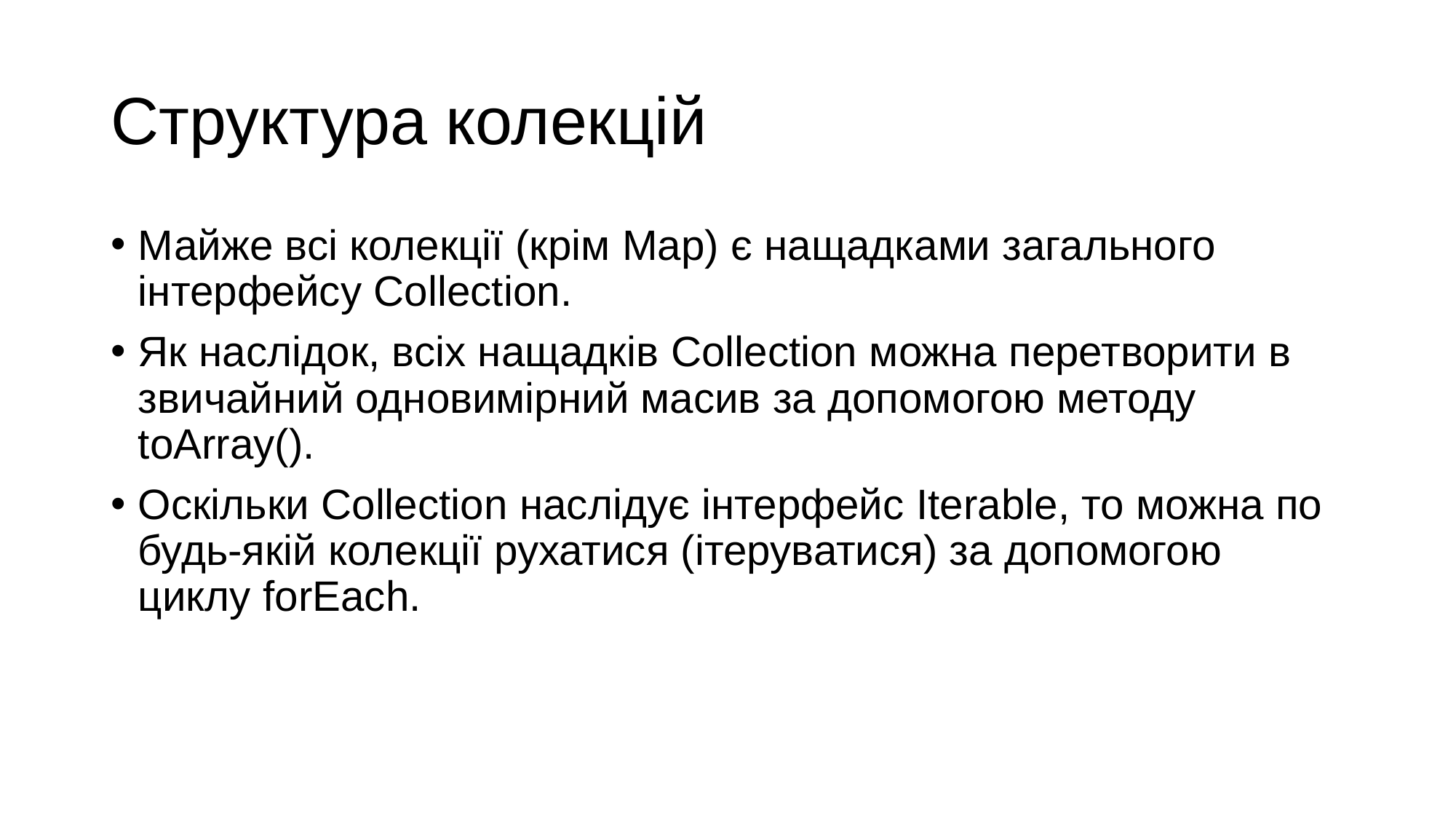

# Структура колекцій
Майже всі колекції (крім Map) є нащадками загального інтерфейсу Collection.
Як наслідок, всіх нащадків Collection можна перетворити в звичайний одновимірний масив за допомогою методу toArray().
Оскільки Collection наслідує інтерфейс Iterable, то можна по будь-якій колекції рухатися (ітеруватися) за допомогою циклу forEach.